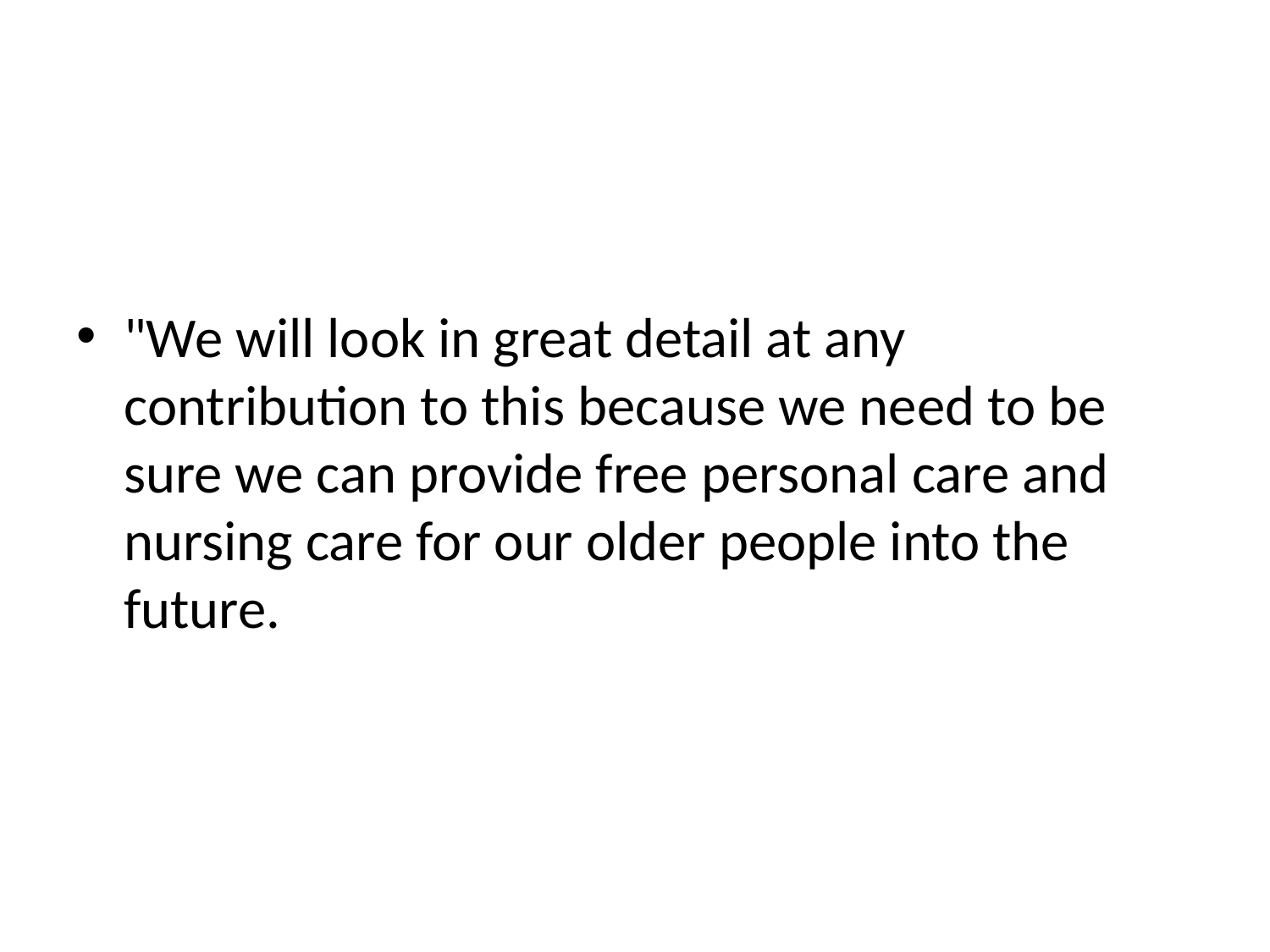

#

"We will look in great detail at any contribution to this because we need to be sure we can provide free personal care and nursing care for our older people into the future.